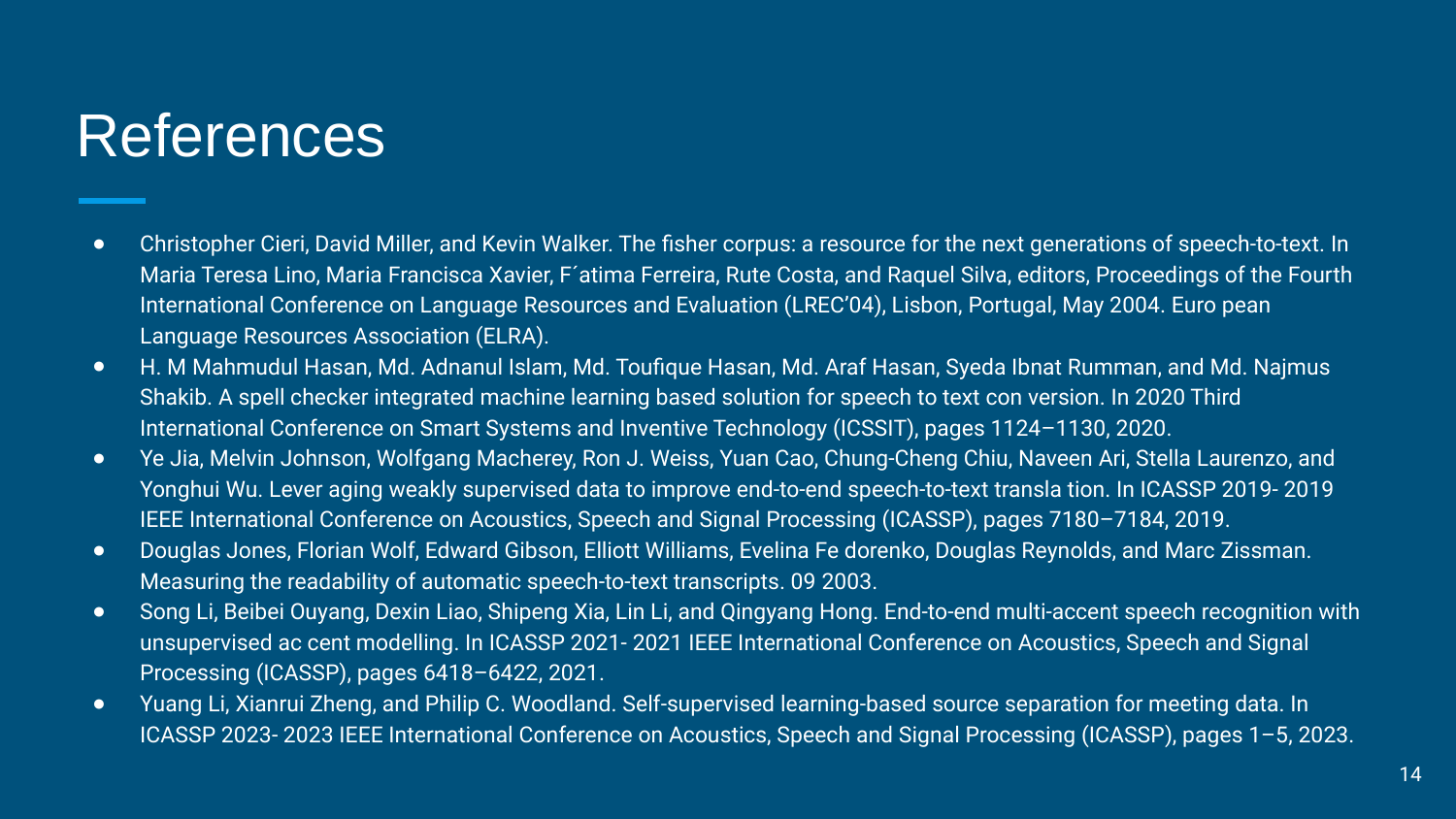

# References
Christopher Cieri, David Miller, and Kevin Walker. The fisher corpus: a resource for the next generations of speech-to-text. In Maria Teresa Lino, Maria Francisca Xavier, F´atima Ferreira, Rute Costa, and Raquel Silva, editors, Proceedings of the Fourth International Conference on Language Resources and Evaluation (LREC’04), Lisbon, Portugal, May 2004. Euro pean Language Resources Association (ELRA).
H. M Mahmudul Hasan, Md. Adnanul Islam, Md. Toufique Hasan, Md. Araf Hasan, Syeda Ibnat Rumman, and Md. Najmus Shakib. A spell checker integrated machine learning based solution for speech to text con version. In 2020 Third International Conference on Smart Systems and Inventive Technology (ICSSIT), pages 1124–1130, 2020.
Ye Jia, Melvin Johnson, Wolfgang Macherey, Ron J. Weiss, Yuan Cao, Chung-Cheng Chiu, Naveen Ari, Stella Laurenzo, and Yonghui Wu. Lever aging weakly supervised data to improve end-to-end speech-to-text transla tion. In ICASSP 2019- 2019 IEEE International Conference on Acoustics, Speech and Signal Processing (ICASSP), pages 7180–7184, 2019.
Douglas Jones, Florian Wolf, Edward Gibson, Elliott Williams, Evelina Fe dorenko, Douglas Reynolds, and Marc Zissman. Measuring the readability of automatic speech-to-text transcripts. 09 2003.
Song Li, Beibei Ouyang, Dexin Liao, Shipeng Xia, Lin Li, and Qingyang Hong. End-to-end multi-accent speech recognition with unsupervised ac cent modelling. In ICASSP 2021- 2021 IEEE International Conference on Acoustics, Speech and Signal Processing (ICASSP), pages 6418–6422, 2021.
Yuang Li, Xianrui Zheng, and Philip C. Woodland. Self-supervised learning-based source separation for meeting data. In ICASSP 2023- 2023 IEEE International Conference on Acoustics, Speech and Signal Processing (ICASSP), pages 1–5, 2023.
14